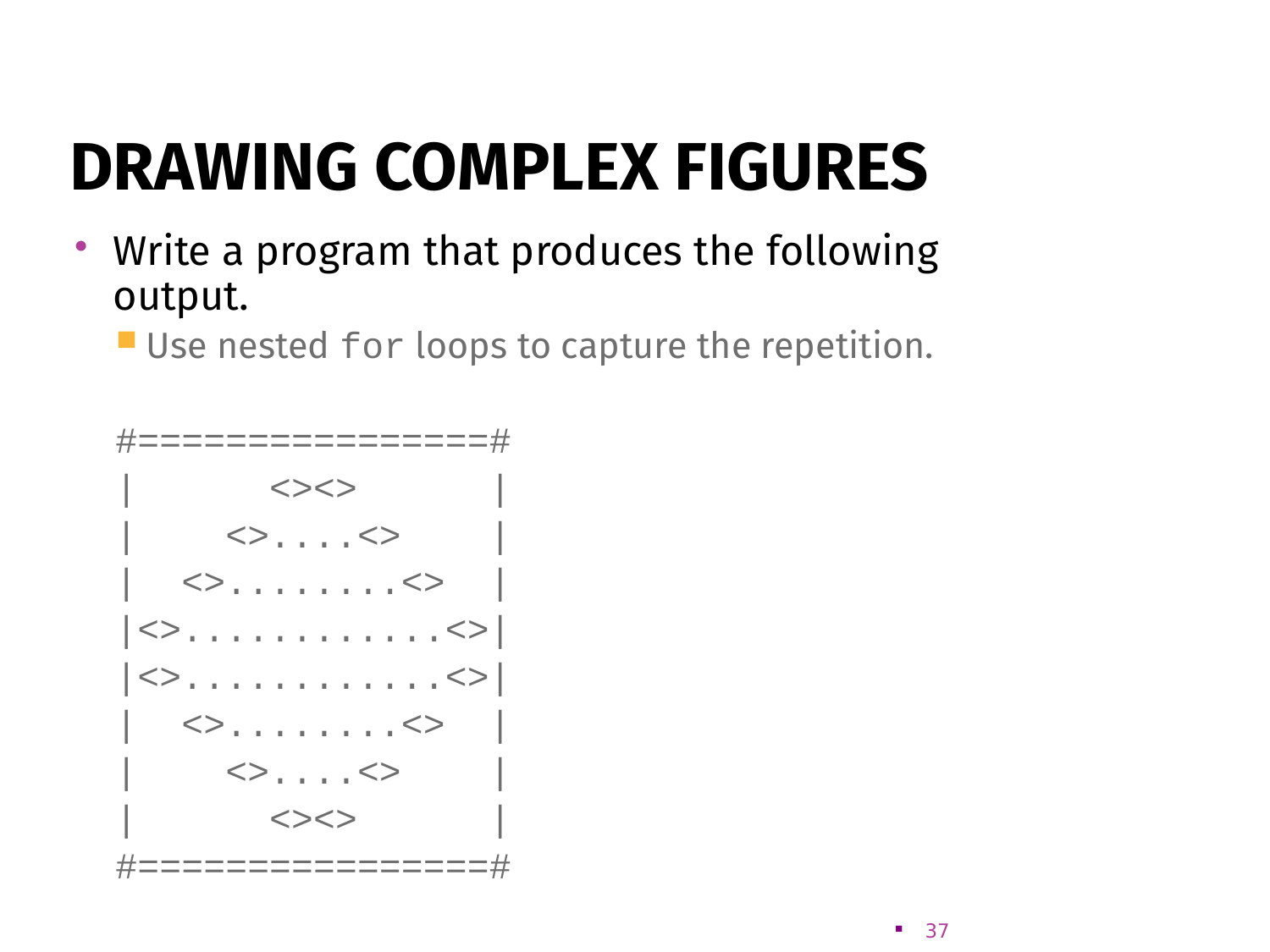

# Drawing complex figures
Write a program that produces the following output.
Use nested for loops to capture the repetition.

#================#
|      <><>      |
|    <>....<>    |
|  <>........<>  |
|<>............<>|
|<>............<>|
|  <>........<>  |
|    <>....<>    |
|      <><>      |
#================#
37